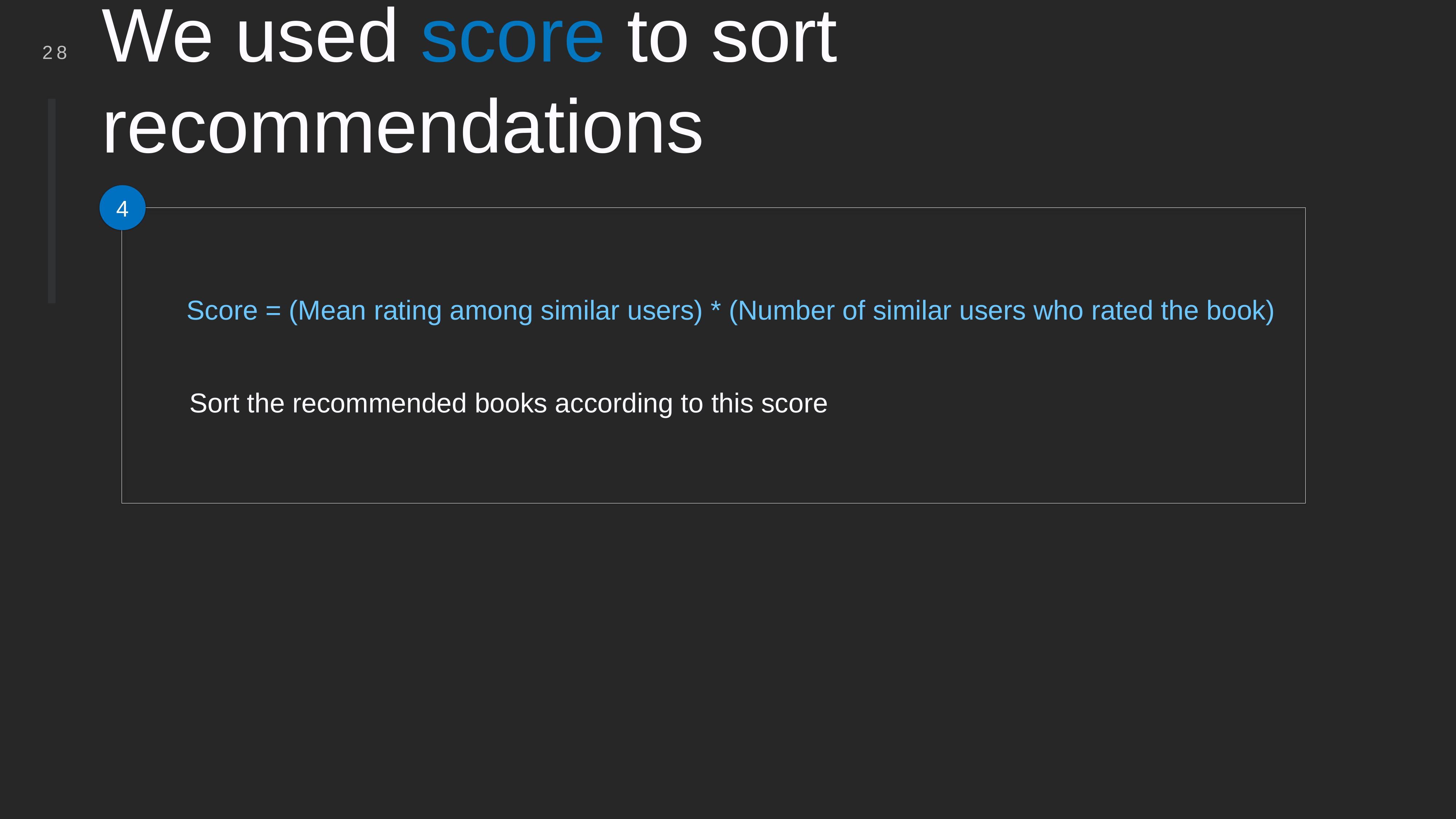

We used score to sort recommendations
28
4

Score = (Mean rating among similar users) * (Number of similar users who rated the book)
Sort the recommended books according to this score